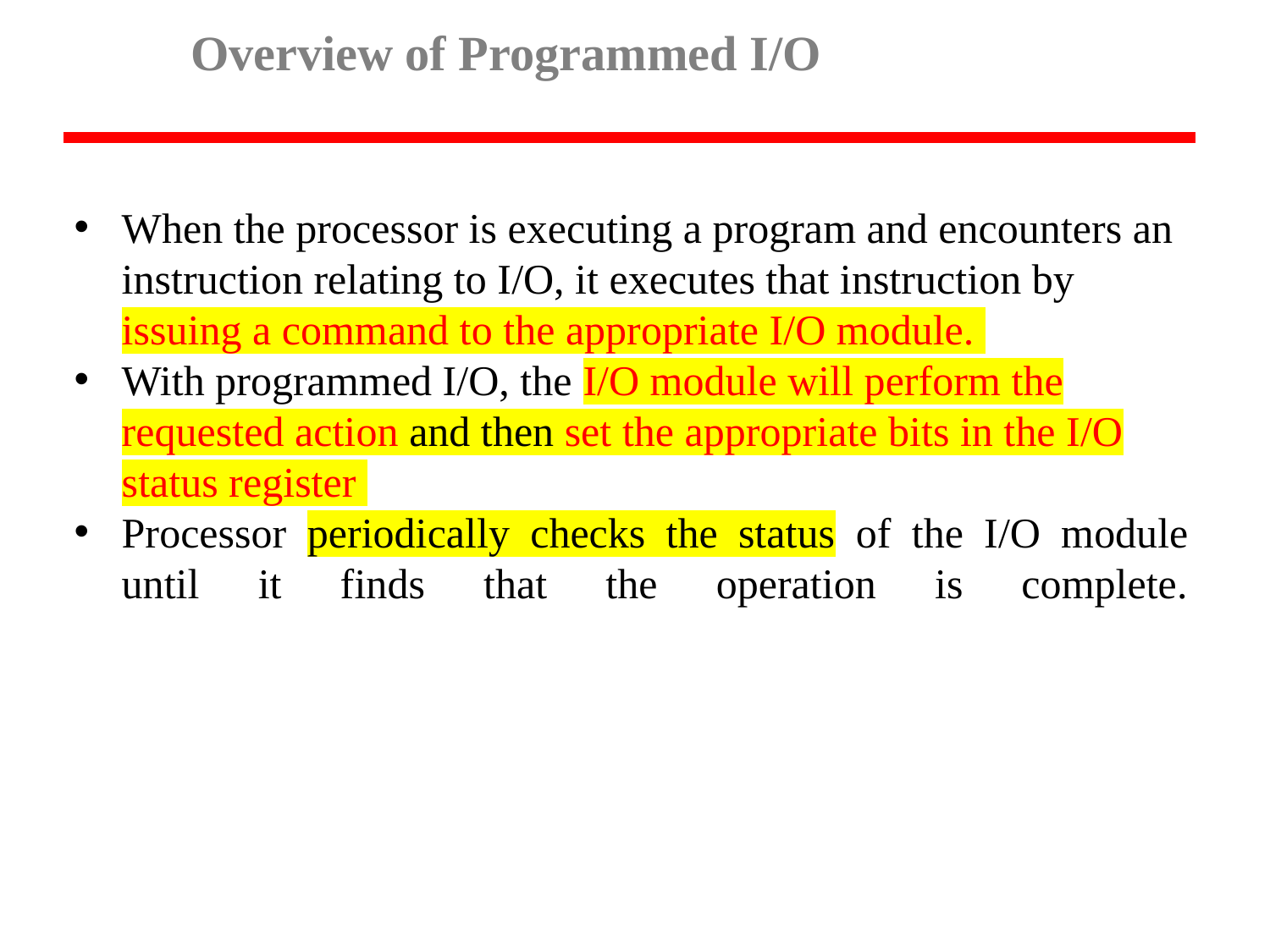

# Overview of Programmed I/O
When the processor is executing a program and encounters an instruction relating to I/O, it executes that instruction by issuing a command to the appropriate I/O module.
With programmed I/O, the I/O module will perform the requested action and then set the appropriate bits in the I/O status register
Processor periodically checks the status of the I/O module until it finds that the operation is complete.